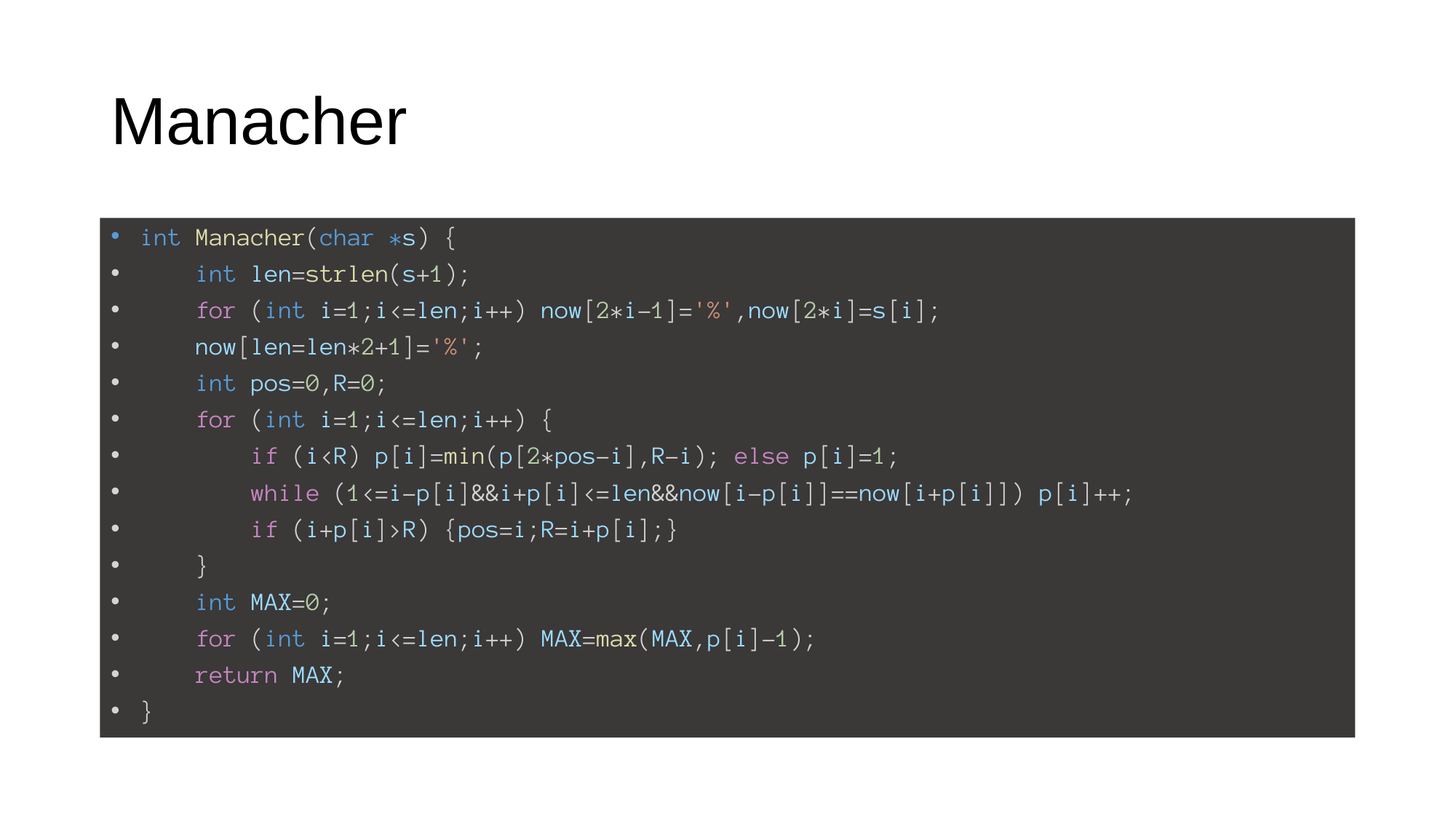

# Manacher
int Manacher(char *s) {
    int len=strlen(s+1);
    for (int i=1;i<=len;i++) now[2*i-1]='%',now[2*i]=s[i];
    now[len=len*2+1]='%';
    int pos=0,R=0;
    for (int i=1;i<=len;i++) {
        if (i<R) p[i]=min(p[2*pos-i],R-i); else p[i]=1;
        while (1<=i-p[i]&&i+p[i]<=len&&now[i-p[i]]==now[i+p[i]]) p[i]++;
        if (i+p[i]>R) {pos=i;R=i+p[i];}
    }
    int MAX=0;
    for (int i=1;i<=len;i++) MAX=max(MAX,p[i]-1);
    return MAX;
}